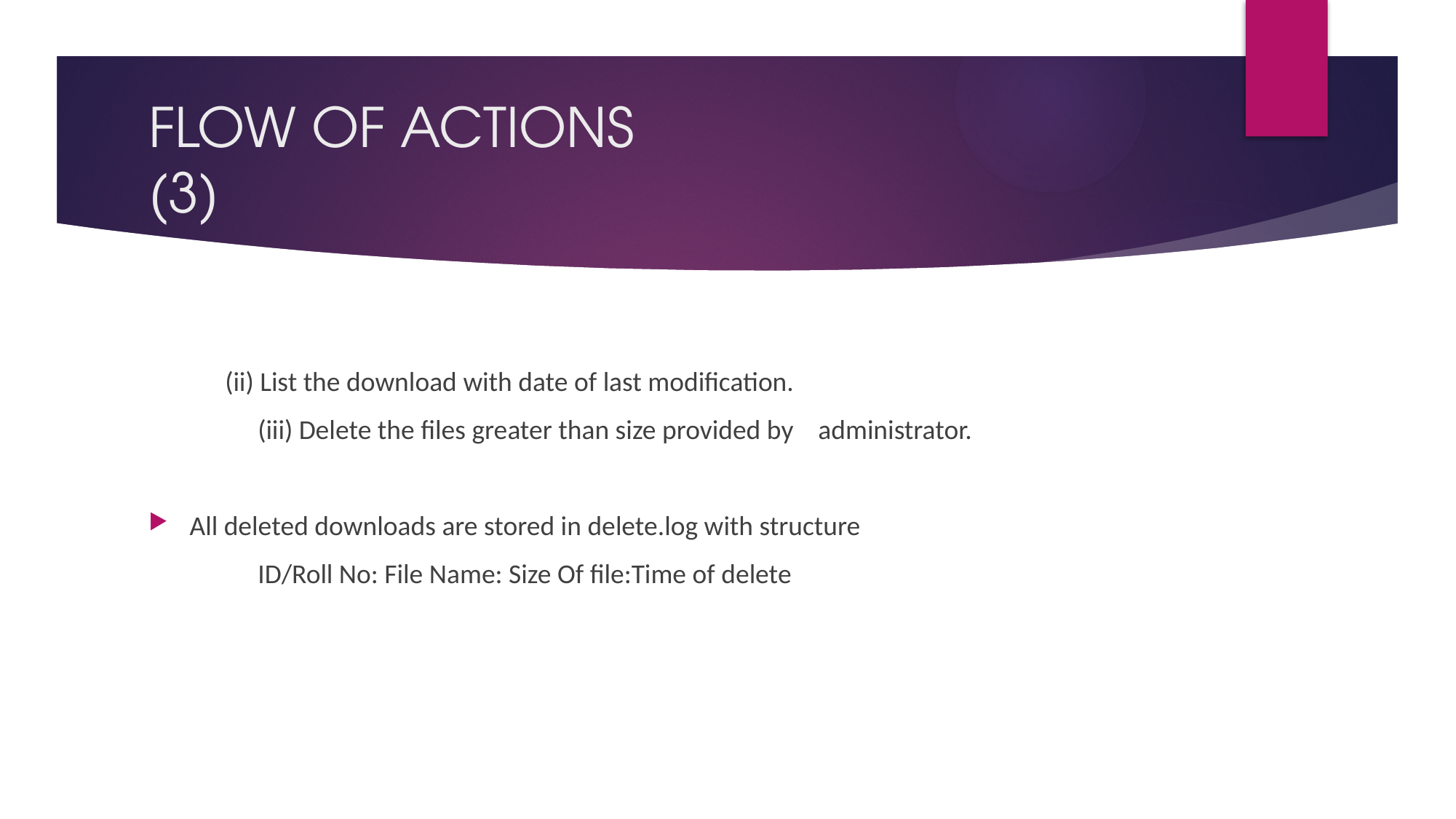

# FLOW OF ACTIONS					(3)

          (ii) List the download with date of last modification.
	(iii) Delete the files greater than size provided by    administrator.

All deleted downloads are stored in delete.log with structure
	ID/Roll No: File Name: Size Of file:Time of delete